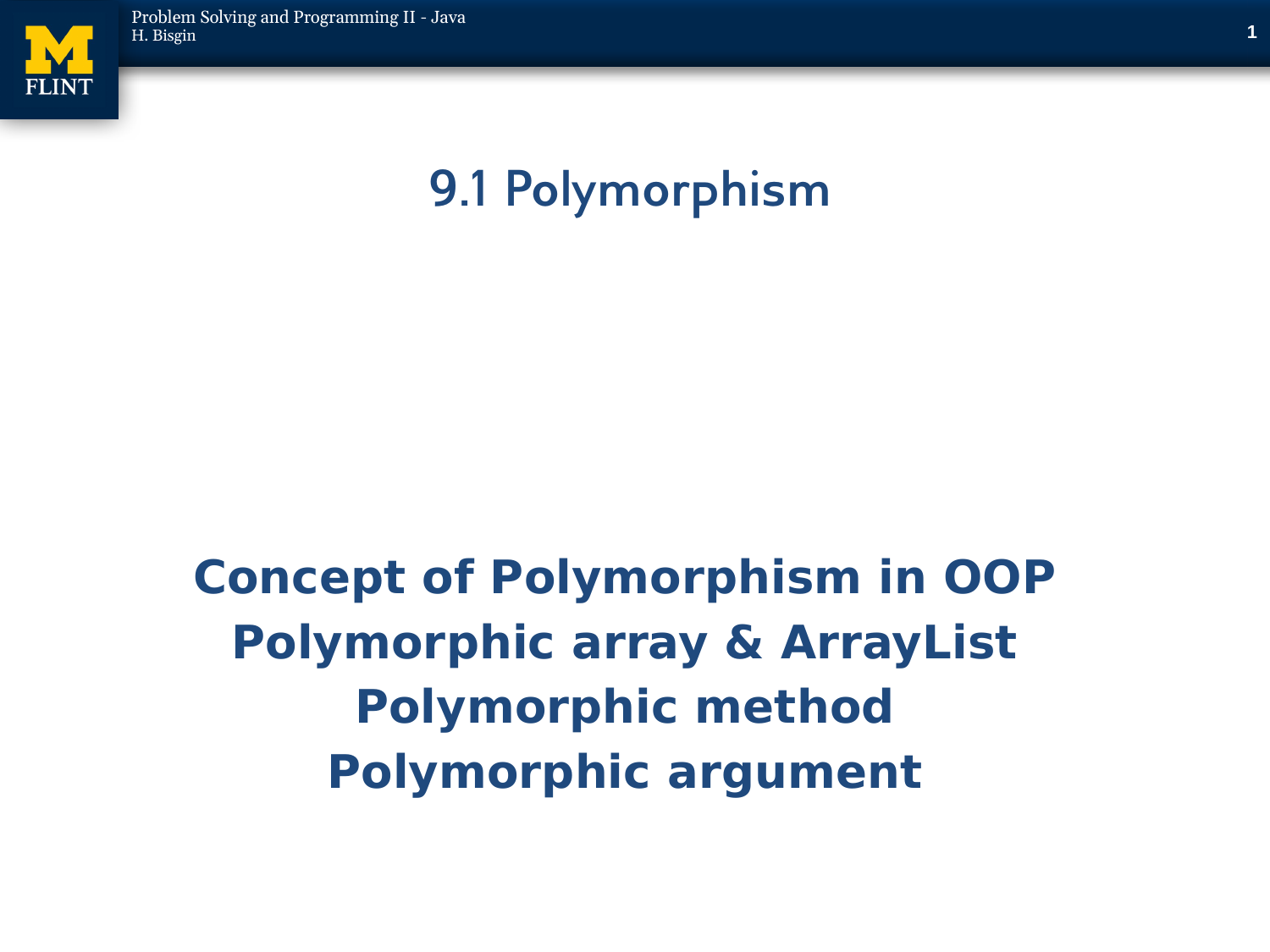

1
# 9.1 Polymorphism
Concept of Polymorphism in OOP
Polymorphic array & ArrayList
Polymorphic method
Polymorphic argument